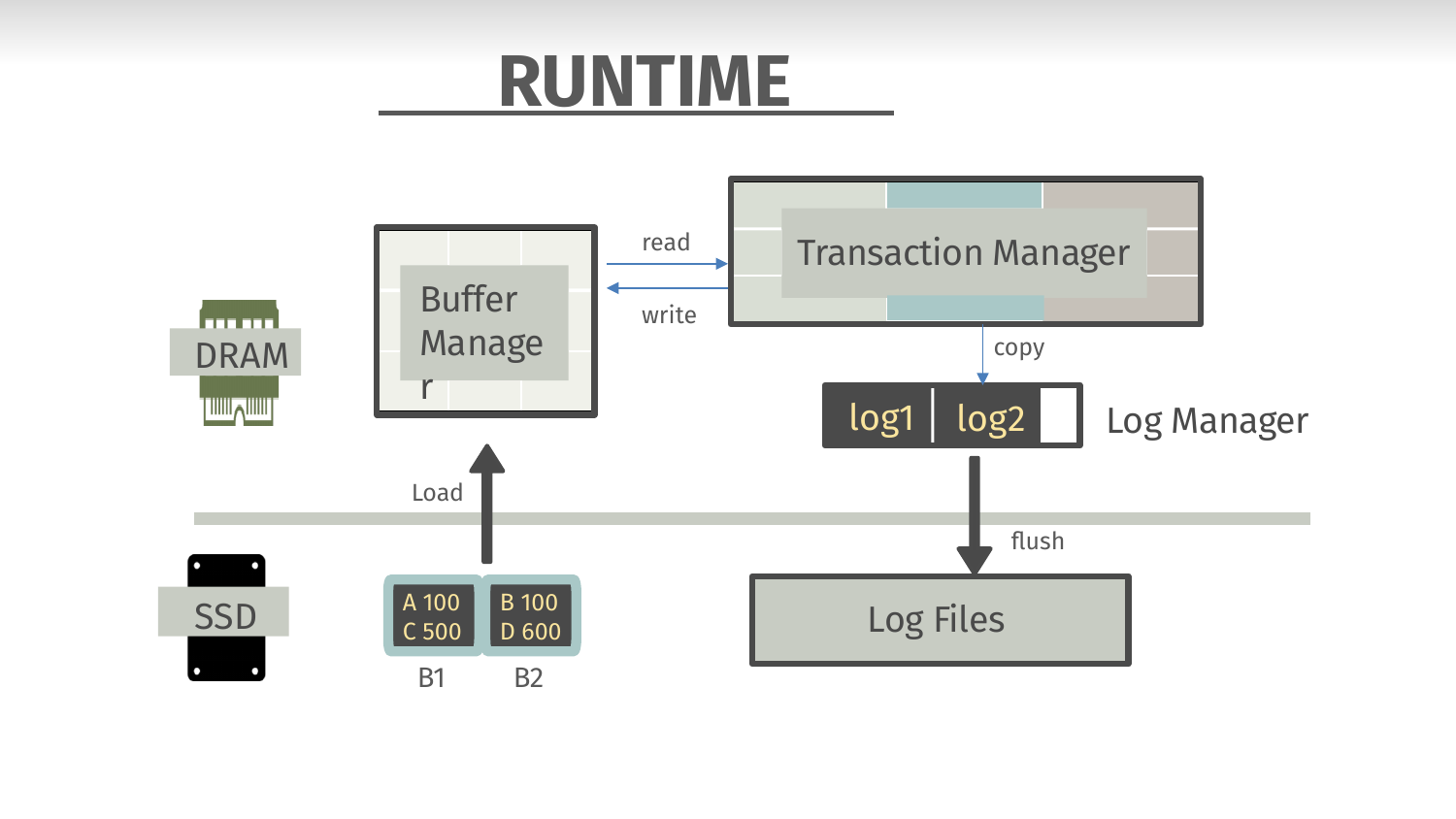

# RUNTIME

Transaction Manager

 read

Buffer Manager

 write

DRAM
 copy

log1

log2
Log Manager
Load

flush

SSD

   Log Files
A 100
C 500

B 100
D 600

B1
B2